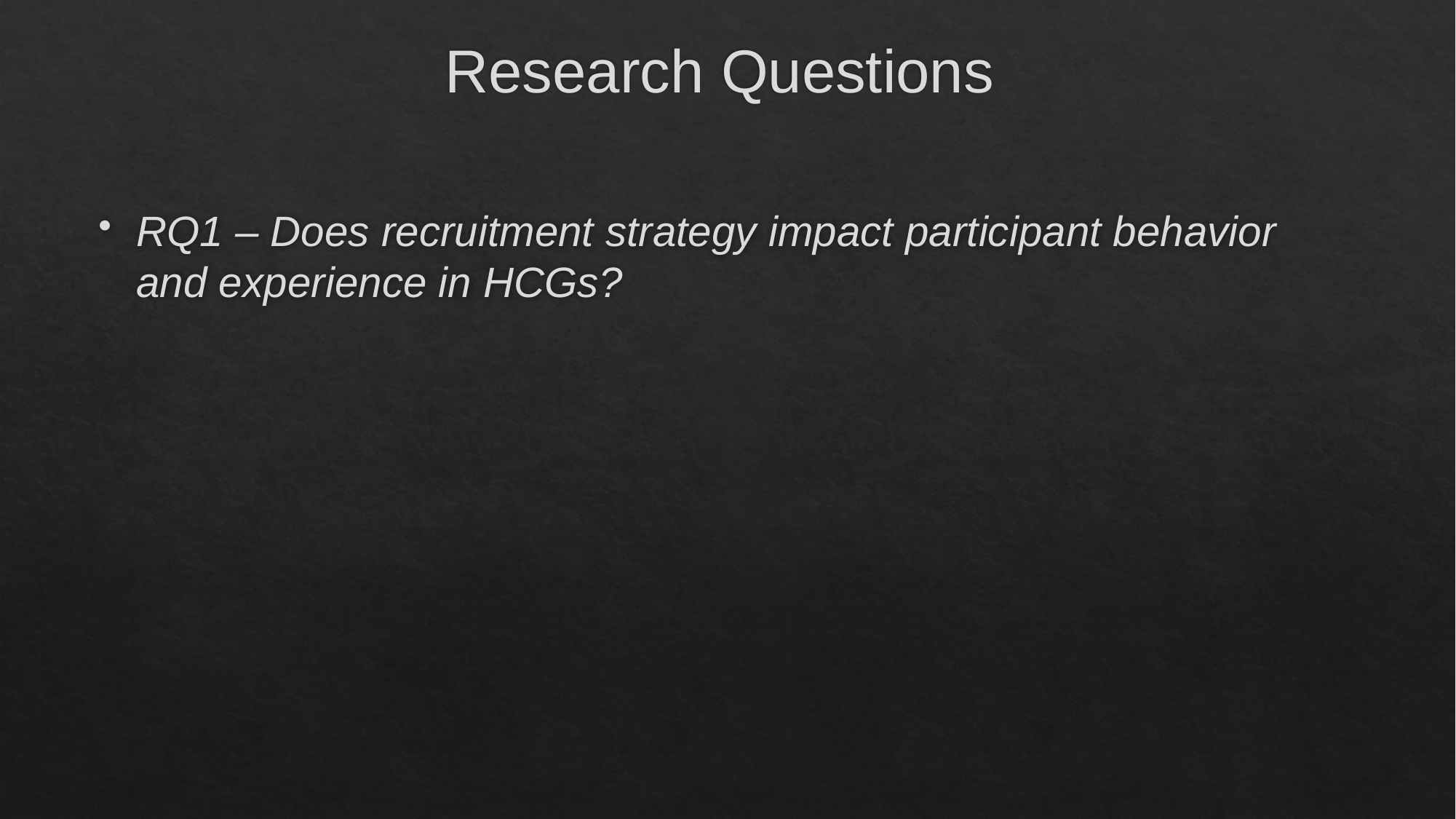

# Research Questions
RQ1 – Does recruitment strategy impact participant behavior and experience in HCGs?